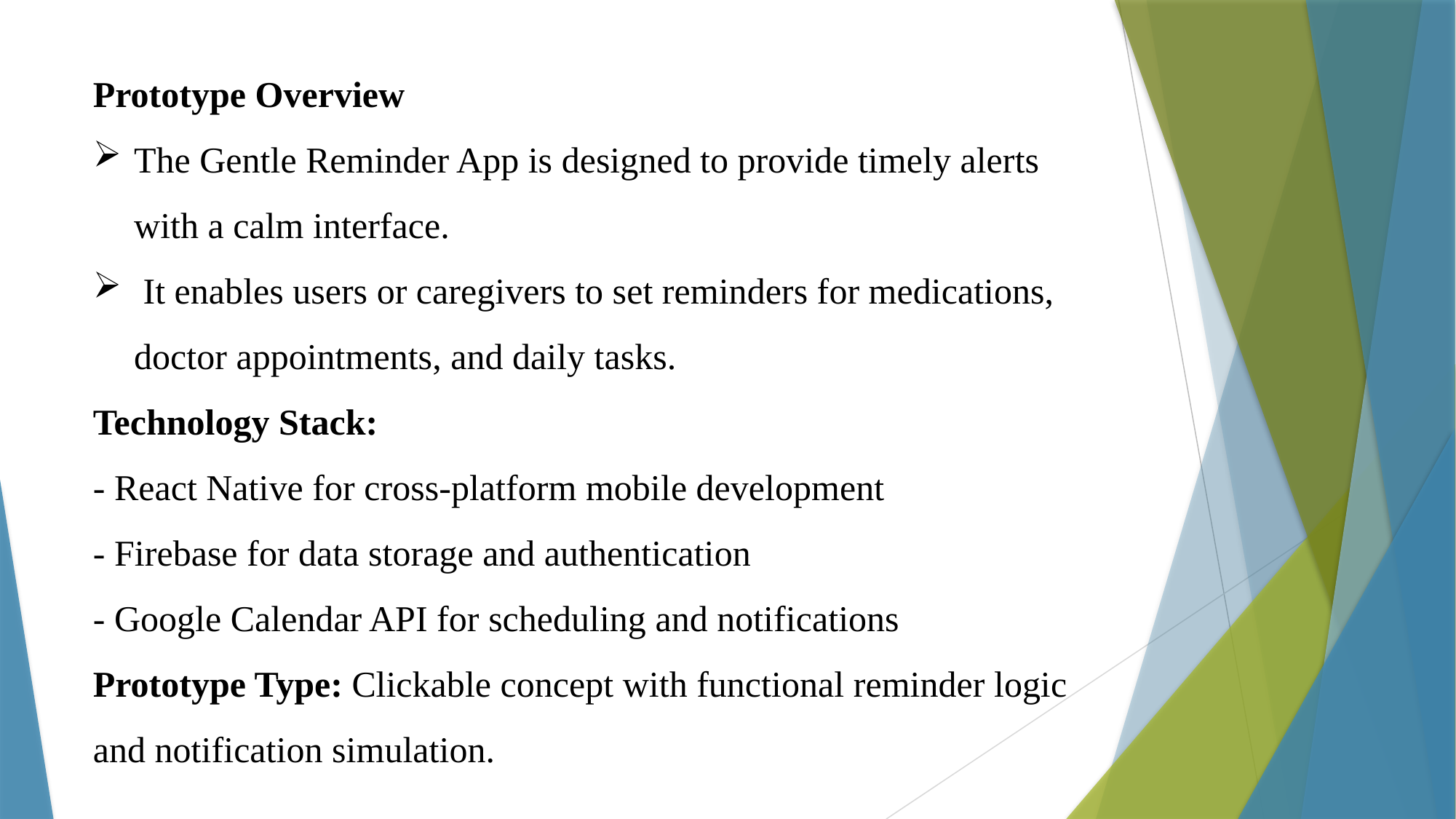

Prototype Overview
The Gentle Reminder App is designed to provide timely alerts with a calm interface.
 It enables users or caregivers to set reminders for medications, doctor appointments, and daily tasks.
Technology Stack:
- React Native for cross-platform mobile development
- Firebase for data storage and authentication
- Google Calendar API for scheduling and notifications
Prototype Type: Clickable concept with functional reminder logic and notification simulation.